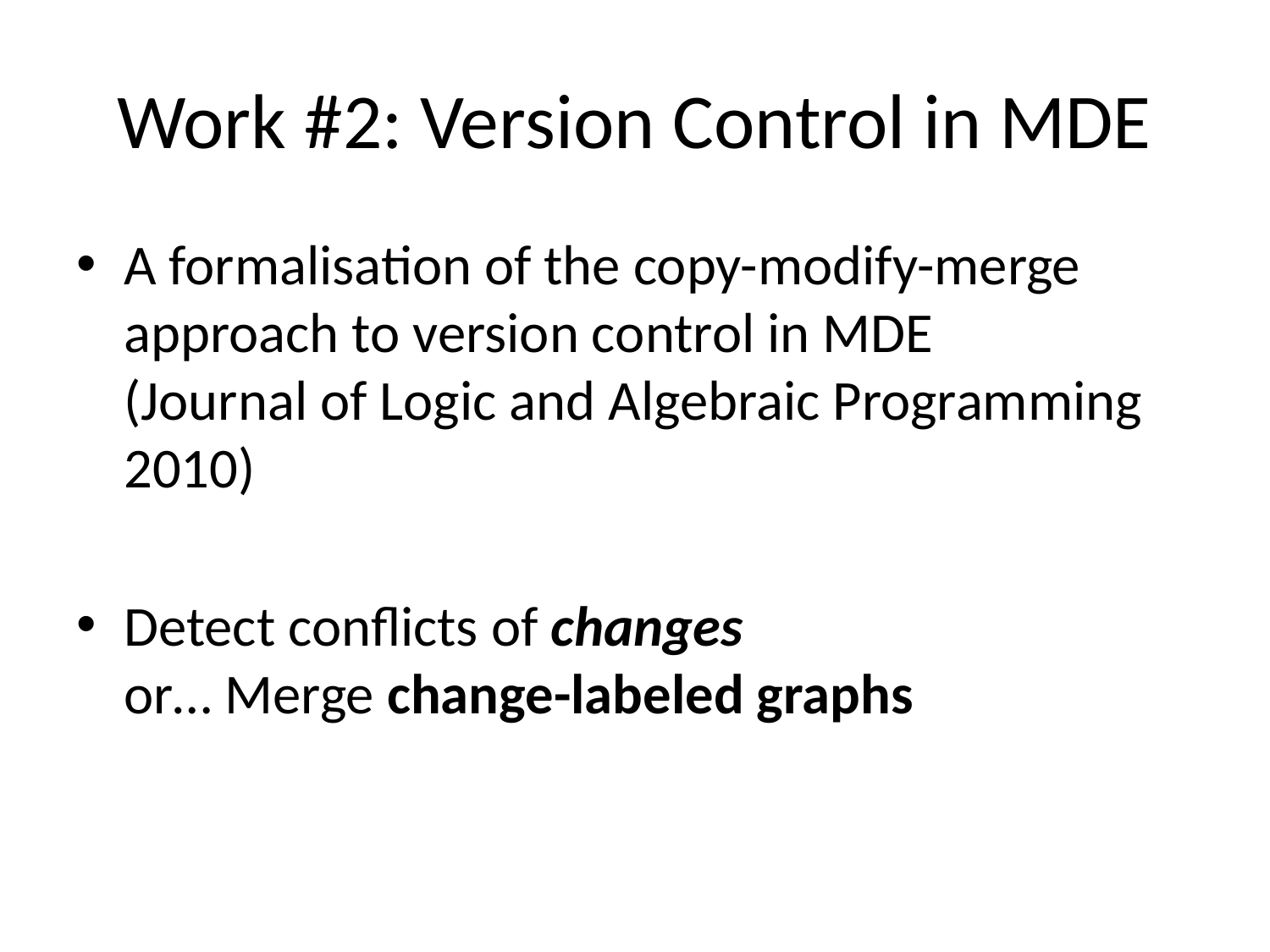

# Work #2: Version Control in MDE
A formalisation of the copy-modify-merge approach to version control in MDE
(Journal of Logic and Algebraic Programming 2010)

Detect conflicts of changes
or… Merge change-labeled graphs